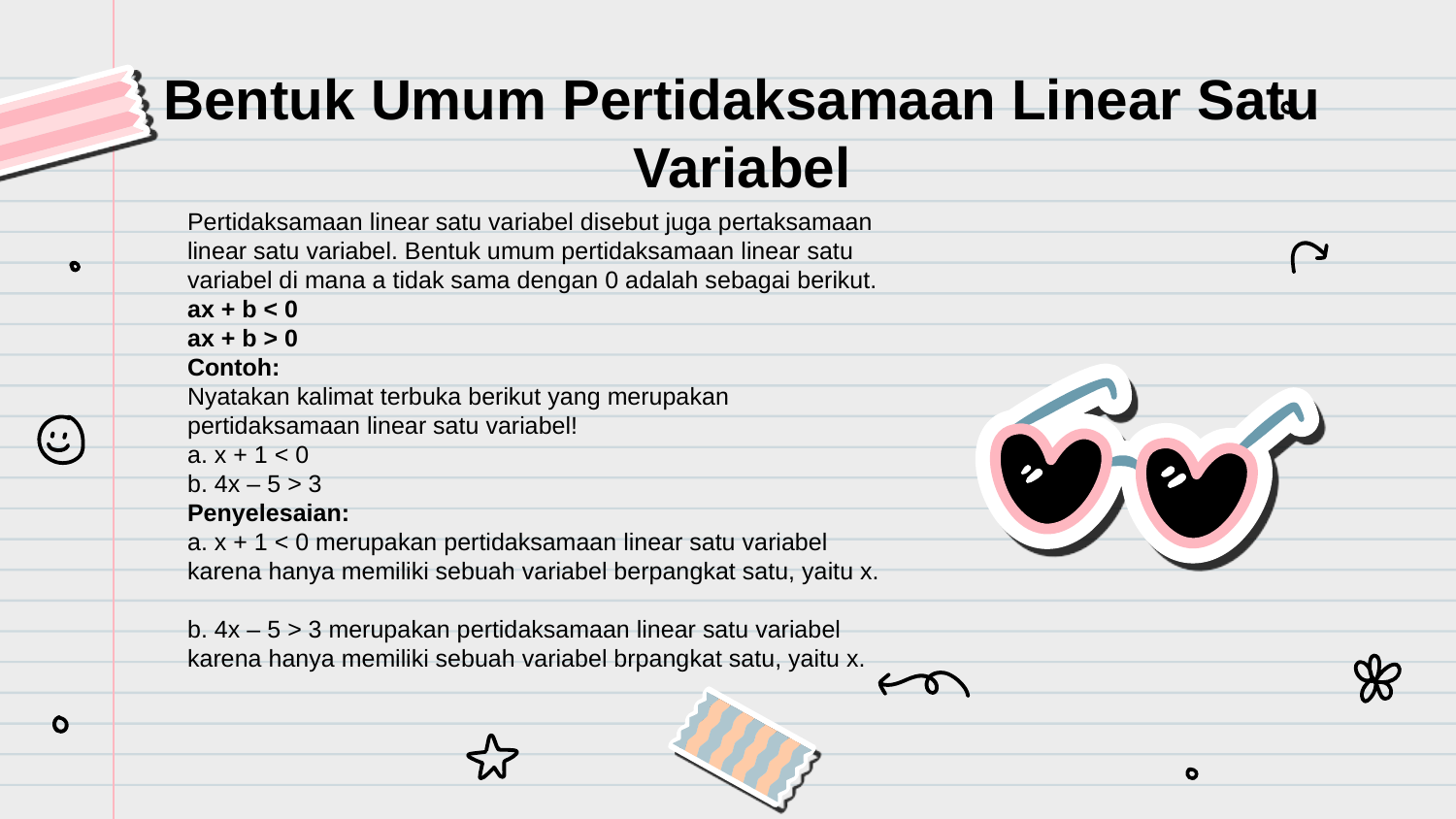

# Bentuk Umum Pertidaksamaan Linear Satu Variabel
Pertidaksamaan linear satu variabel disebut juga pertaksamaan linear satu variabel. Bentuk umum pertidaksamaan linear satu variabel di mana a tidak sama dengan 0 adalah sebagai berikut.
ax + b < 0
ax + b > 0
Contoh:
Nyatakan kalimat terbuka berikut yang merupakan pertidaksamaan linear satu variabel!
a. x + 1 < 0
b. 4x – 5 > 3
Penyelesaian:
a. x + 1 < 0 merupakan pertidaksamaan linear satu variabel karena hanya memiliki sebuah variabel berpangkat satu, yaitu x.
b. 4x – 5 > 3 merupakan pertidaksamaan linear satu variabel karena hanya memiliki sebuah variabel brpangkat satu, yaitu x.